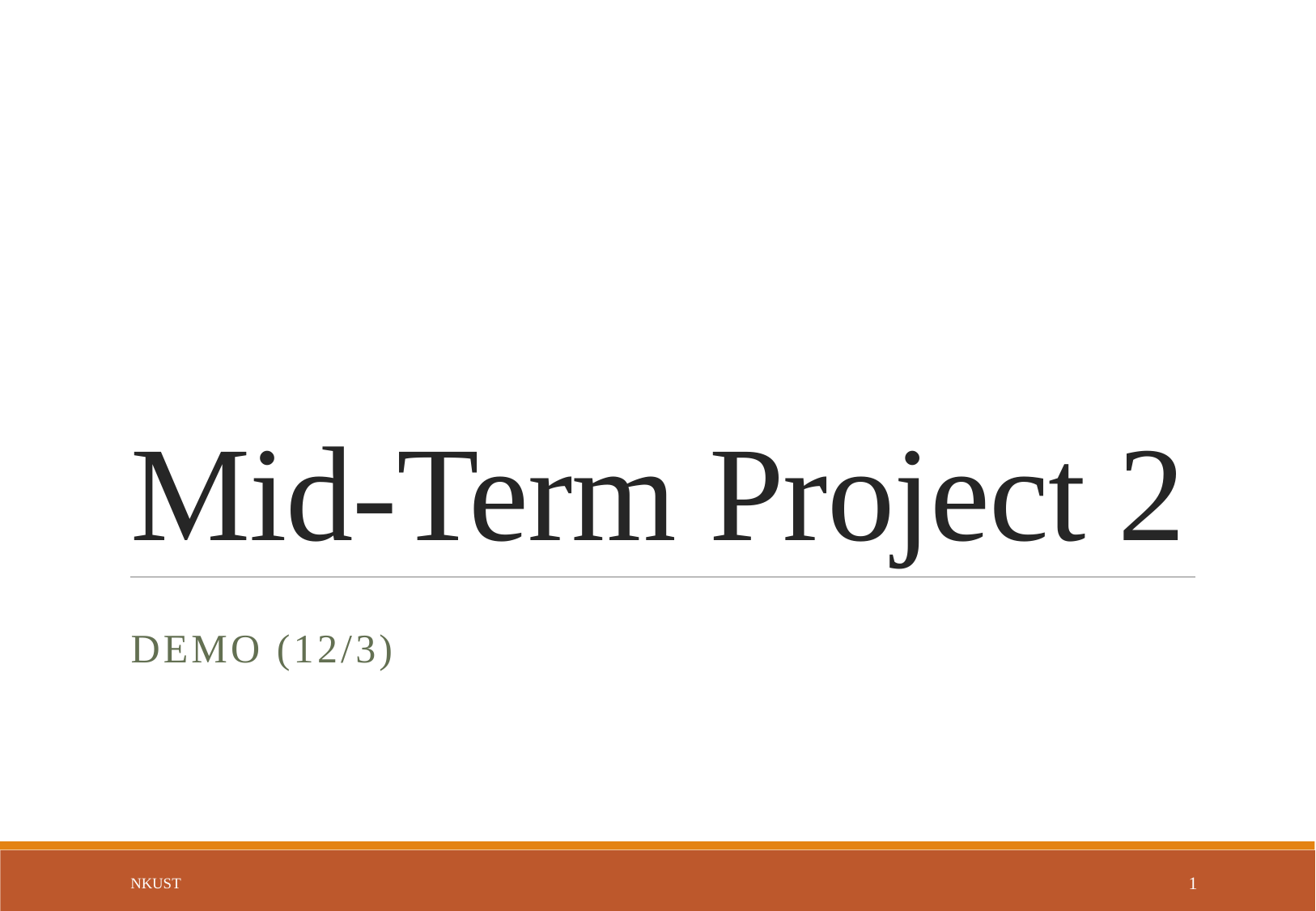

# Mid-Term Project 2
DEMO (12/3)
NKUST
1